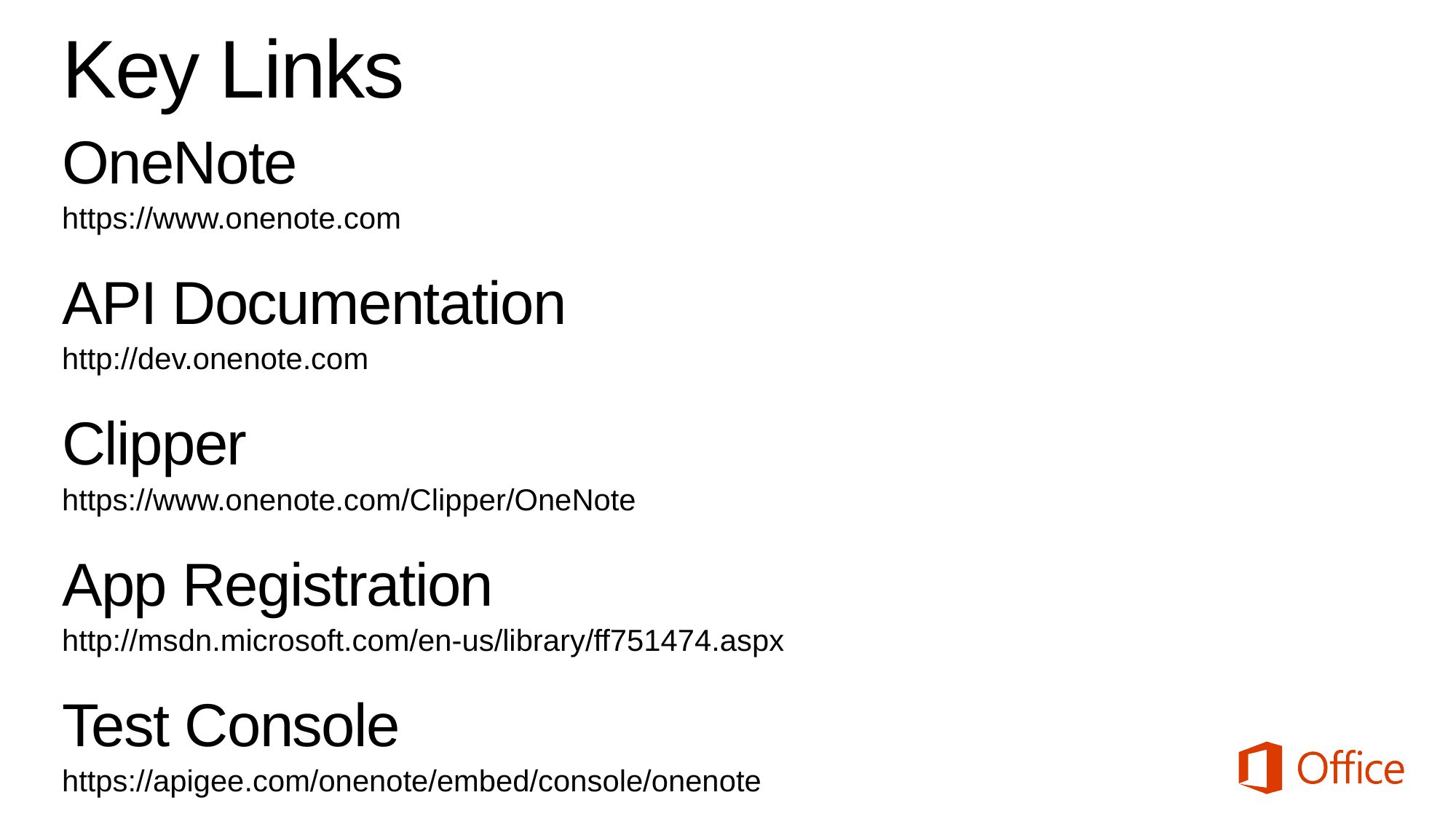

# Key Links
OneNote
https://www.onenote.com
API Documentation
http://dev.onenote.com
Clipper
https://www.onenote.com/Clipper/OneNote
App Registration
http://msdn.microsoft.com/en-us/library/ff751474.aspx
Test Console
https://apigee.com/onenote/embed/console/onenote